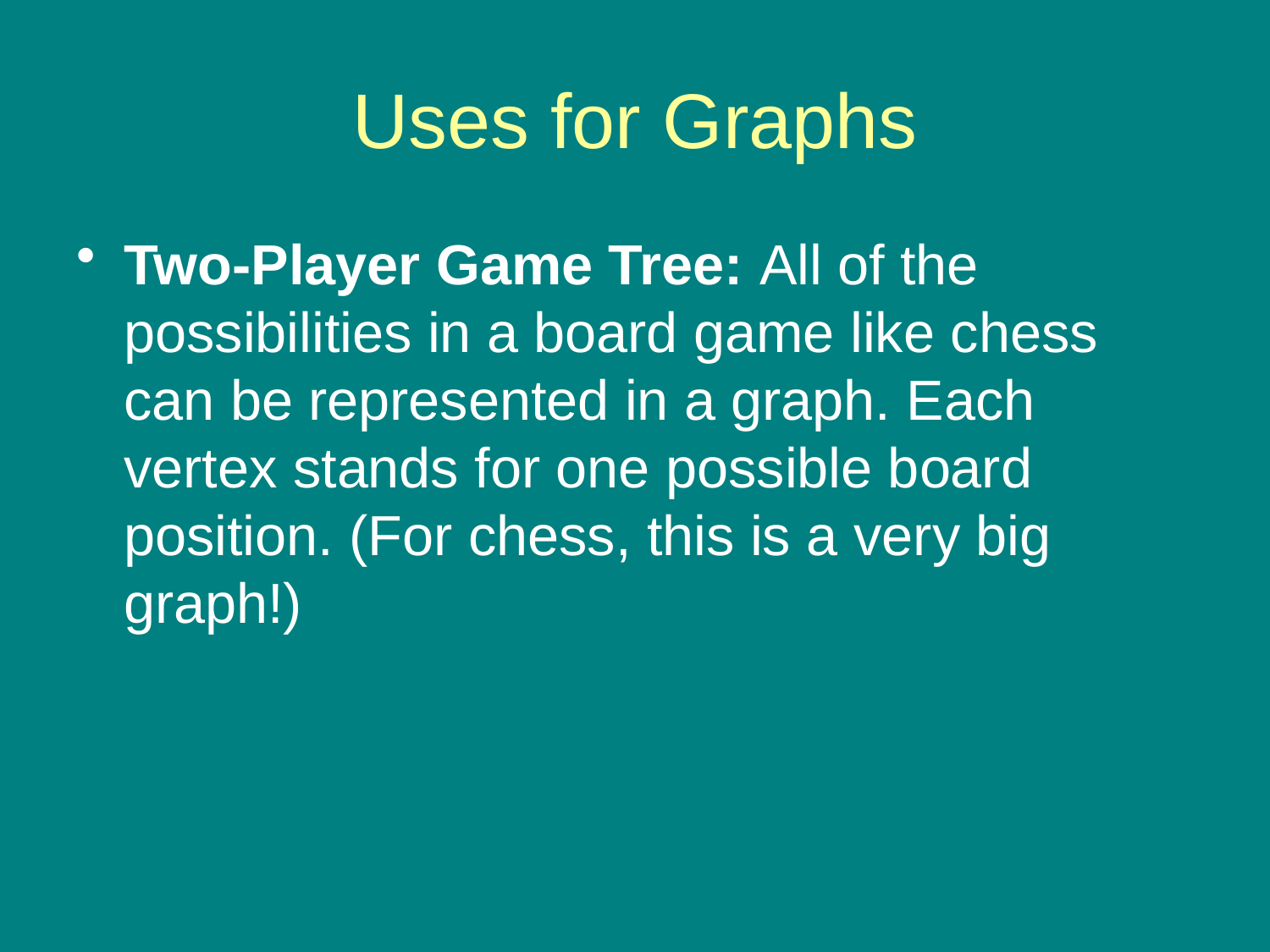

# Uses for Graphs
Two-Player Game Tree: All of the possibilities in a board game like chess can be represented in a graph. Each vertex stands for one possible board position. (For chess, this is a very big graph!)